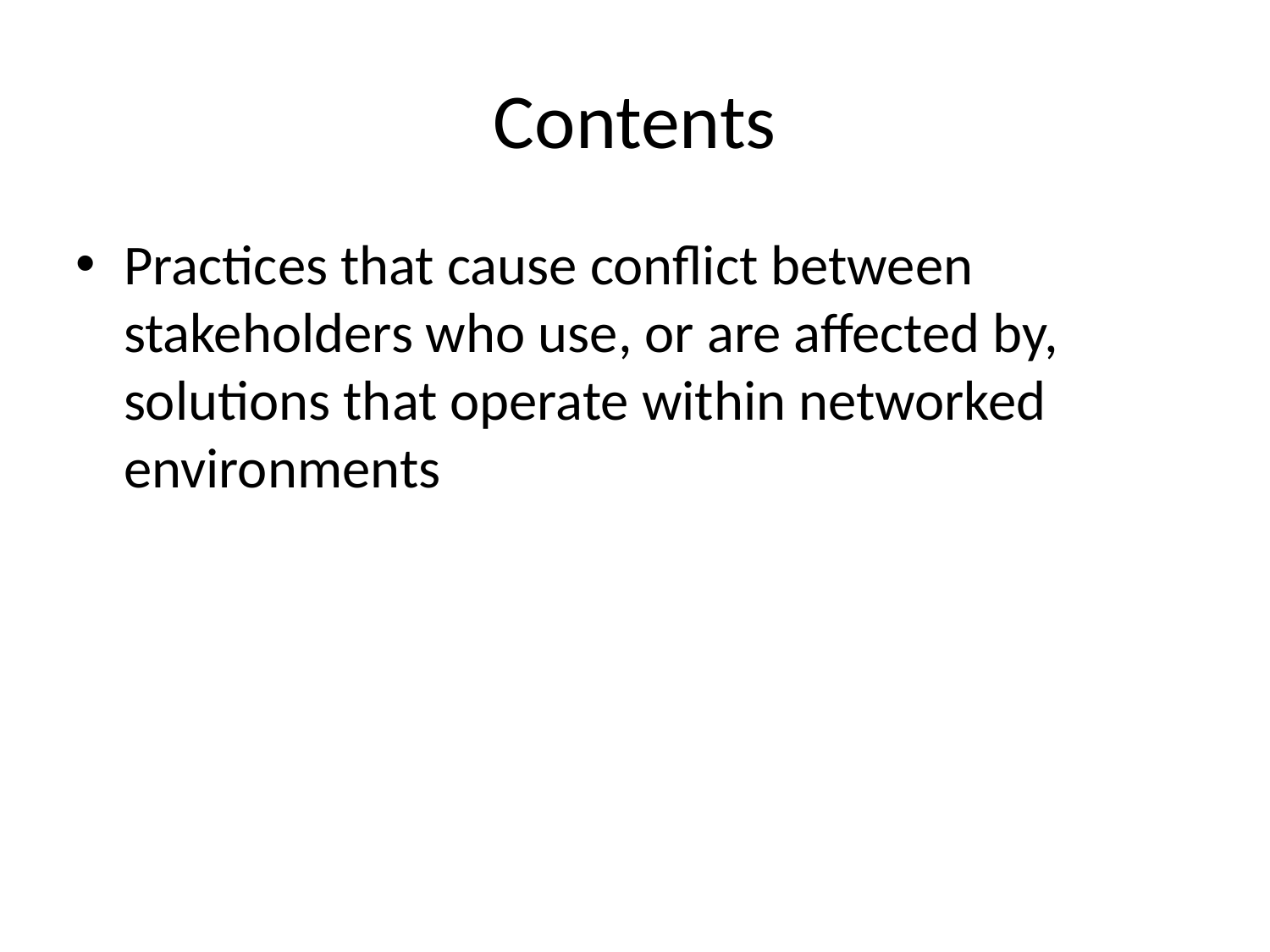

# Contents
Practices that cause conflict between stakeholders who use, or are affected by, solutions that operate within networked environments